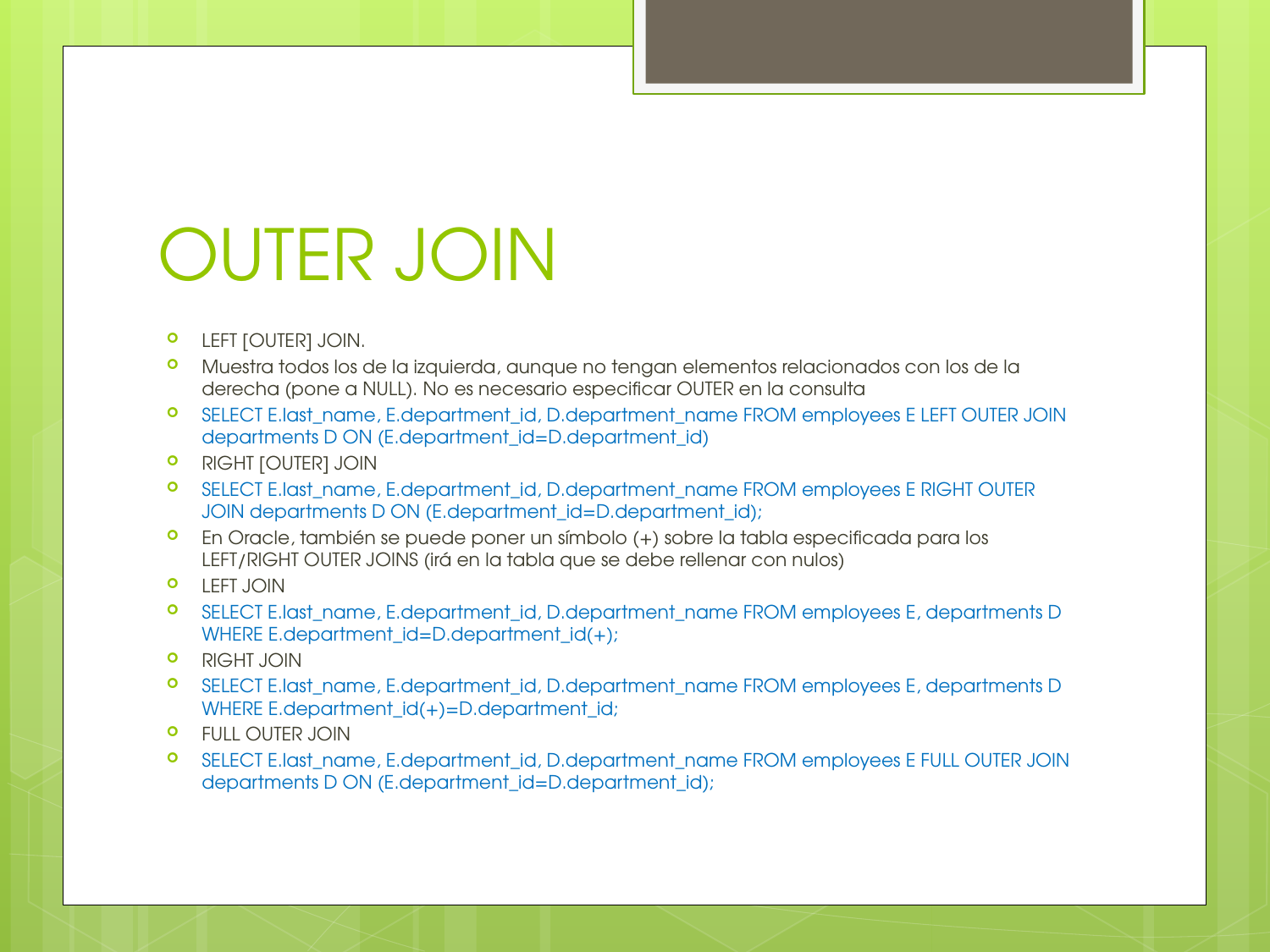

# OUTER JOIN
LEFT [OUTER] JOIN.
Muestra todos los de la izquierda, aunque no tengan elementos relacionados con los de la derecha (pone a NULL). No es necesario especificar OUTER en la consulta
SELECT E.last_name, E.department_id, D.department_name FROM employees E LEFT OUTER JOIN departments D ON (E.department_id=D.department_id)
RIGHT [OUTER] JOIN
SELECT E.last_name, E.department_id, D.department_name FROM employees E RIGHT OUTER JOIN departments D ON (E.department_id=D.department_id);
En Oracle, también se puede poner un símbolo (+) sobre la tabla especificada para los LEFT/RIGHT OUTER JOINS (irá en la tabla que se debe rellenar con nulos)
LEFT JOIN
SELECT E.last_name, E.department_id, D.department_name FROM employees E, departments D WHERE E.department_id=D.department_id(+);
RIGHT JOIN
SELECT E.last_name, E.department_id, D.department_name FROM employees E, departments D WHERE E.department_id(+)=D.department_id;
FULL OUTER JOIN
SELECT E.last_name, E.department_id, D.department_name FROM employees E FULL OUTER JOIN departments D ON (E.department_id=D.department_id);